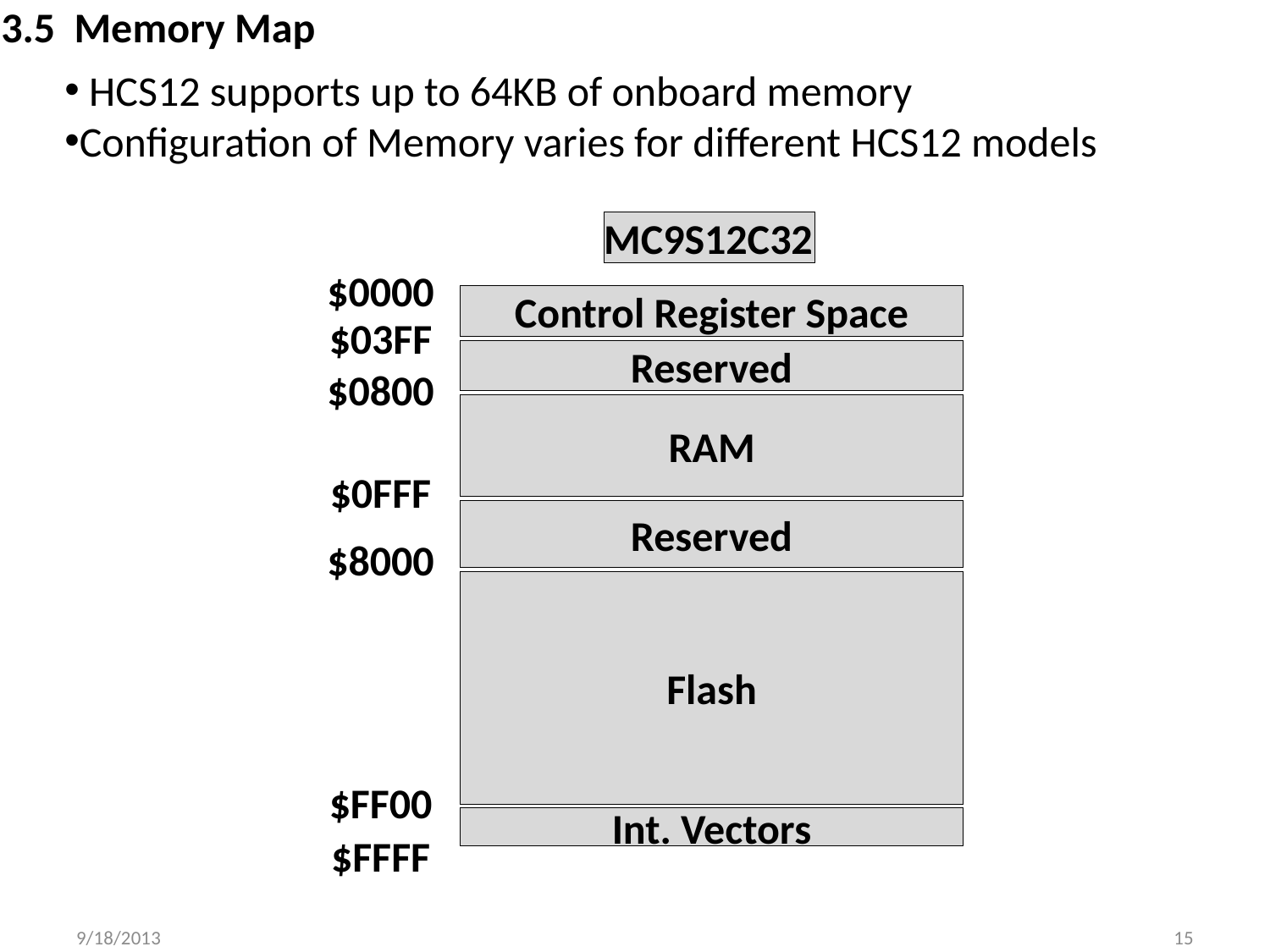

3.5  Memory Map
 HCS12 supports up to 64KB of onboard memory
Configuration of Memory varies for different HCS12 models
MC9S12C32
$0000
$03FF
$0800
$0FFF
$8000
$FF00
$FFFF
Control Register Space
Reserved
RAM
Reserved
Flash
Int. Vectors
9/18/2013
15